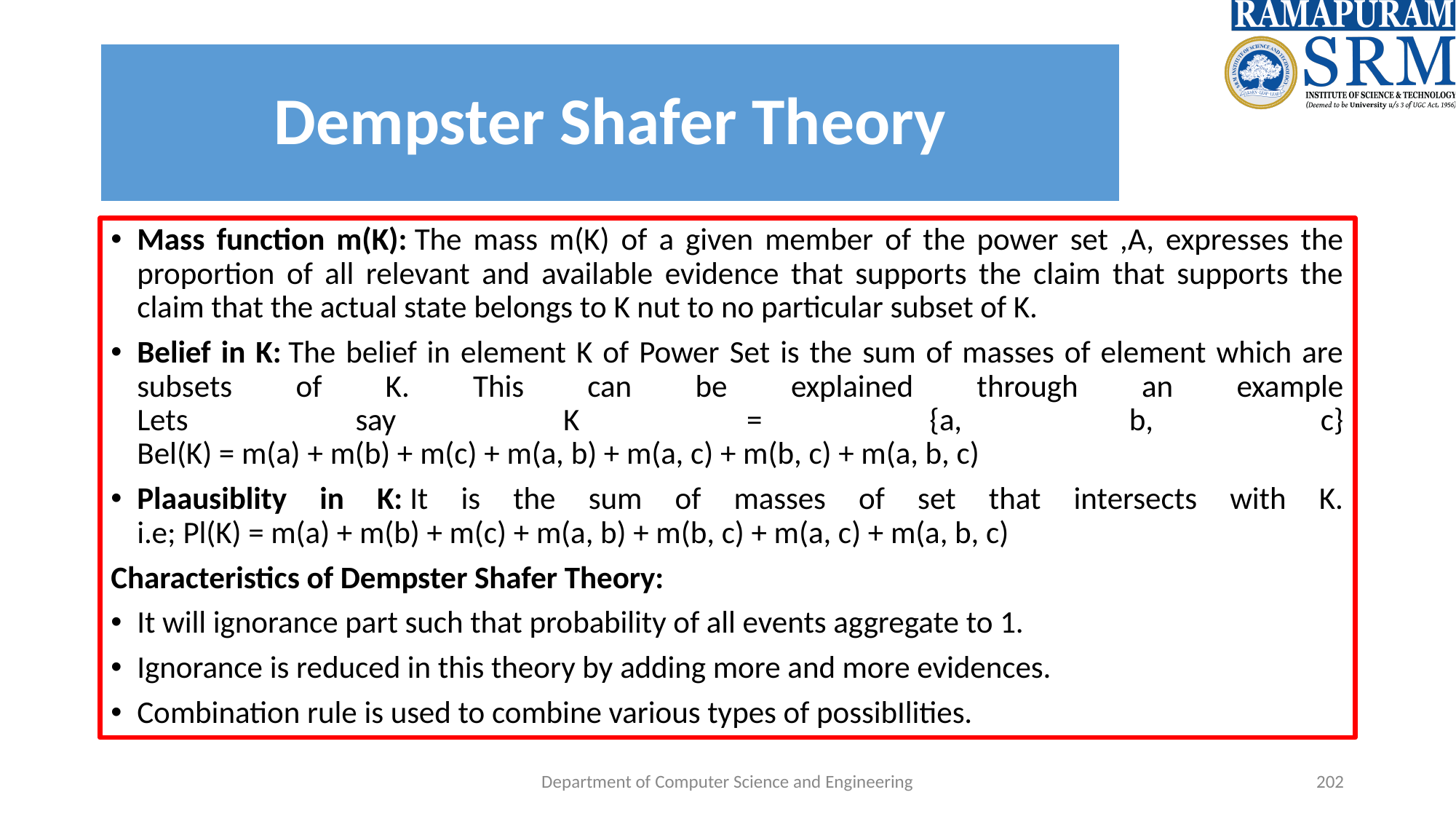

# Dempster Shafer Theory
Mass function m(K): The mass m(K) of a given member of the power set ,A, expresses the proportion of all relevant and available evidence that supports the claim that supports the claim that the actual state belongs to K nut to no particular subset of K.
Belief in K: The belief in element K of Power Set is the sum of masses of element which are subsets of K. This can be explained through an example
Lets say K = {a, b, c}
Bel(K) = m(a) + m(b) + m(c) + m(a, b) + m(a, c) + m(b, c) + m(a, b, c)
Plaausiblity in K: It is the sum of masses of set that intersects with K.
i.e; Pl(K) = m(a) + m(b) + m(c) + m(a, b) + m(b, c) + m(a, c) + m(a, b, c)
Characteristics of Dempster Shafer Theory:
It will ignorance part such that probability of all events aggregate to 1.
Ignorance is reduced in this theory by adding more and more evidences.
Combination rule is used to combine various types of possibIlities.

Department of Computer Science and Engineering
202